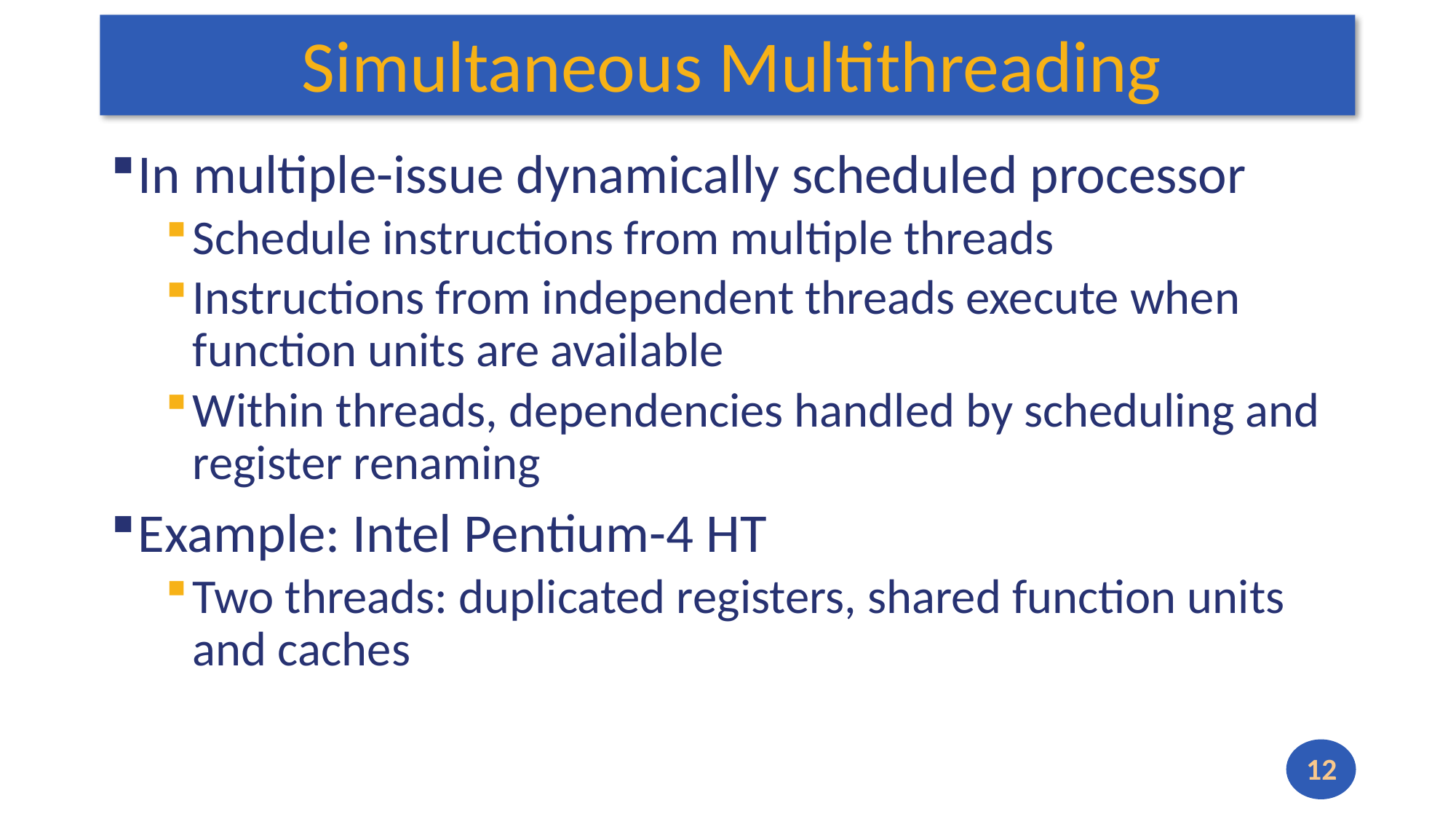

# Simultaneous Multithreading
In multiple-issue dynamically scheduled processor
Schedule instructions from multiple threads
Instructions from independent threads execute when function units are available
Within threads, dependencies handled by scheduling and register renaming
Example: Intel Pentium-4 HT
Two threads: duplicated registers, shared function units and caches

12